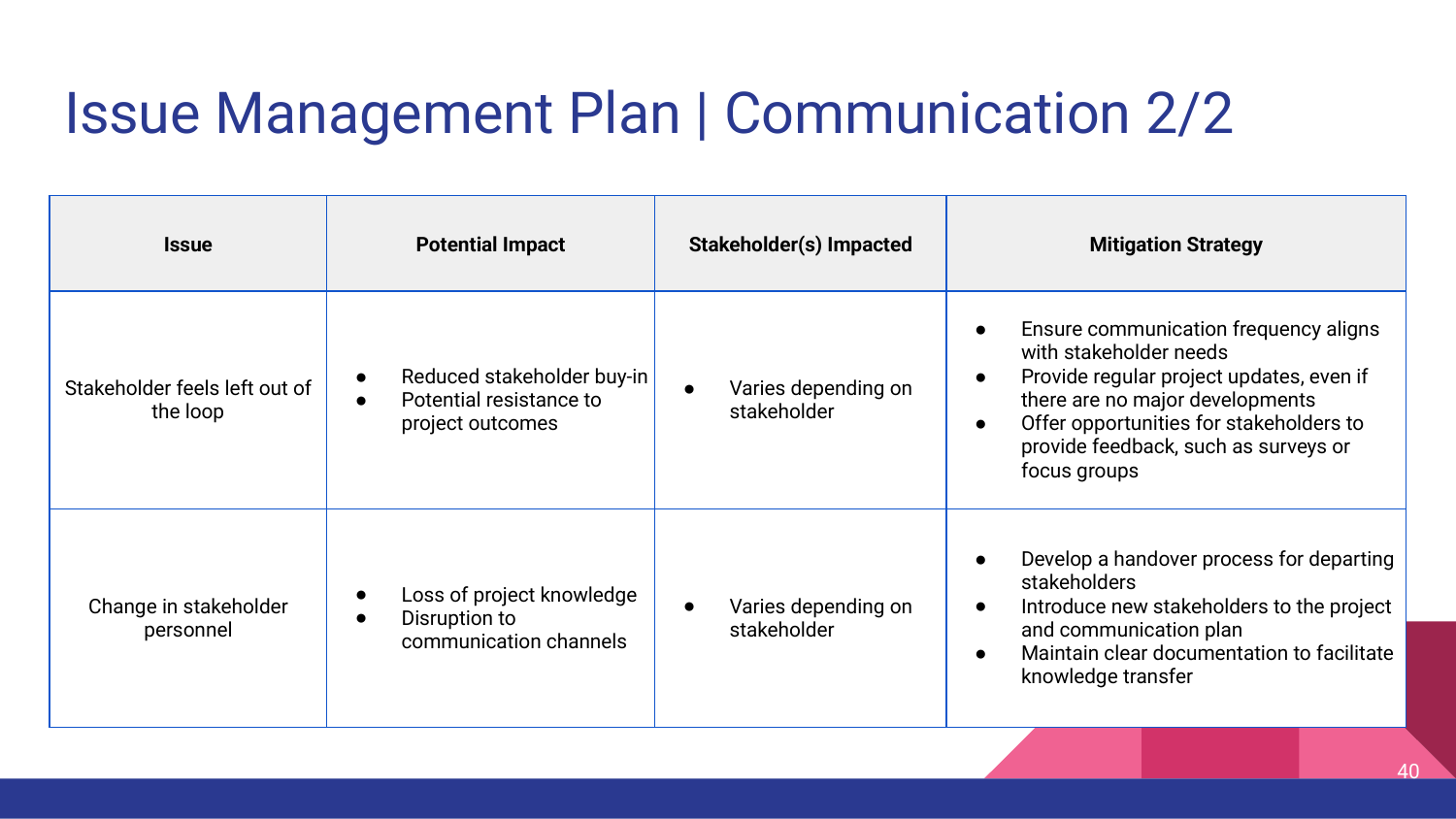

# Issue Management Plan | Communication 2/2

| Issue | Potential Impact | Stakeholder(s) Impacted | Mitigation Strategy |
| --- | --- | --- | --- |
| Stakeholder feels left out of the loop | Reduced stakeholder buy-in Potential resistance to project outcomes | Varies depending on stakeholder | Ensure communication frequency aligns with stakeholder needs Provide regular project updates, even if there are no major developments Offer opportunities for stakeholders to provide feedback, such as surveys or focus groups |
| Change in stakeholder personnel | Loss of project knowledge Disruption to communication channels | Varies depending on stakeholder | Develop a handover process for departing stakeholders Introduce new stakeholders to the project and communication plan Maintain clear documentation to facilitate knowledge transfer |
40